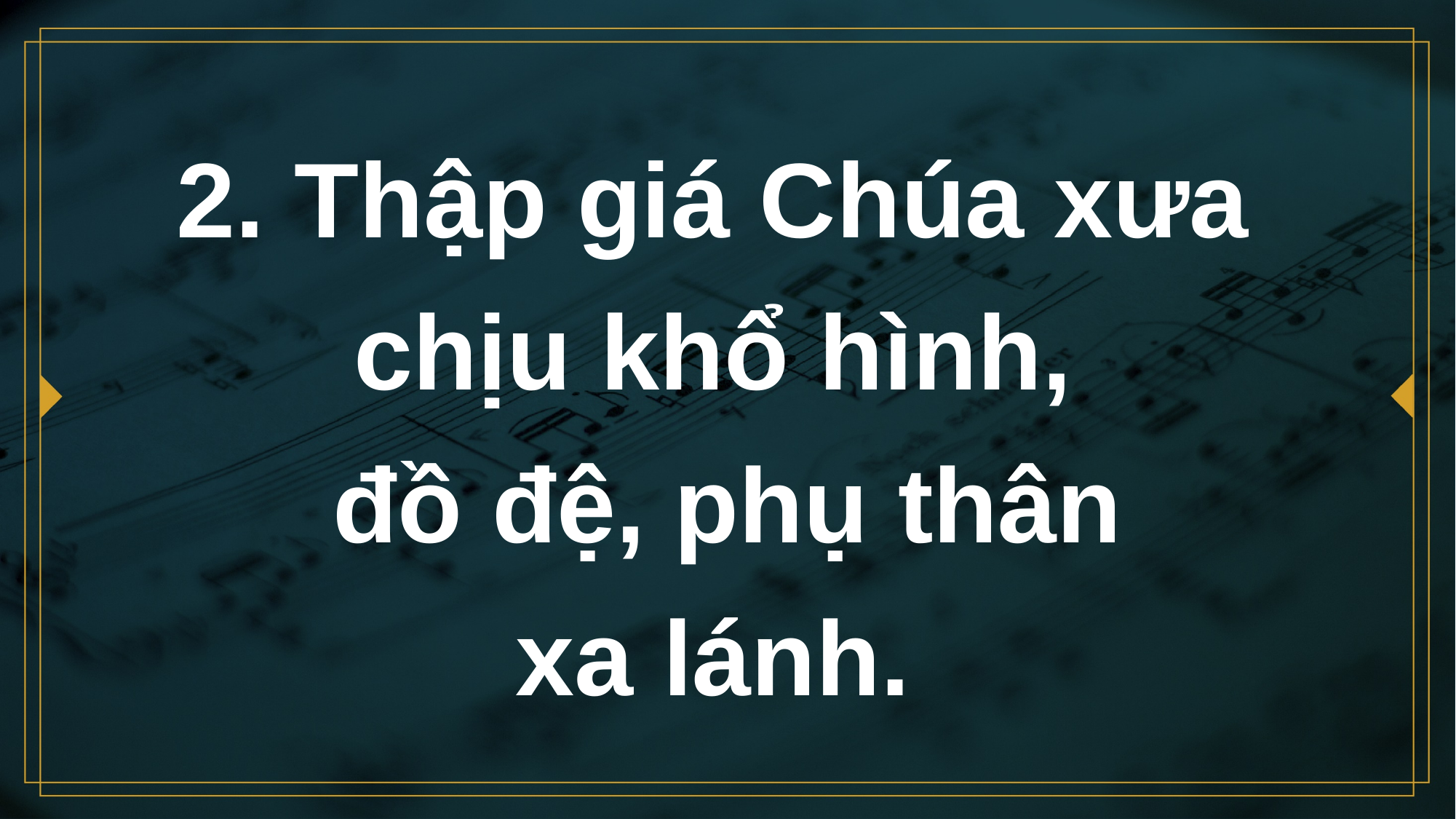

# 2. Thập giá Chúa xưa chịu khổ hình, đồ đệ, phụ thân xa lánh.